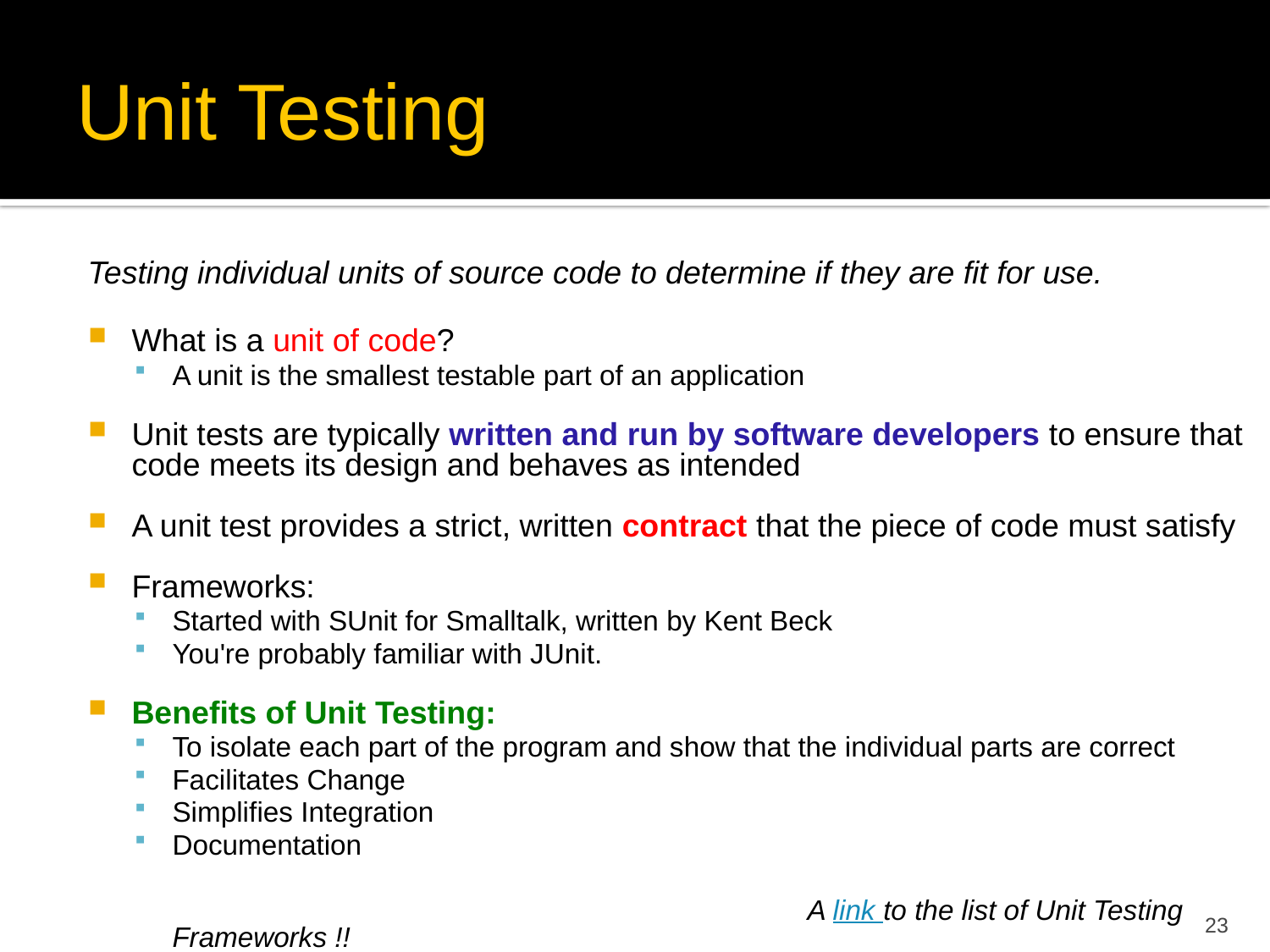

Unit Testing
Testing individual units of source code to determine if they are fit for use.
What is a unit of code?
A unit is the smallest testable part of an application

Unit tests are typically written and run by software developers to ensure that code meets its design and behaves as intended

A unit test provides a strict, written contract that the piece of code must satisfy

Frameworks:
Started with SUnit for Smalltalk, written by Kent Beck
You're probably familiar with JUnit.

Benefits of Unit Testing:
To isolate each part of the program and show that the individual parts are correct
Facilitates Change
Simplifies Integration
Documentation

						A link to the list of Unit Testing Frameworks !!

23